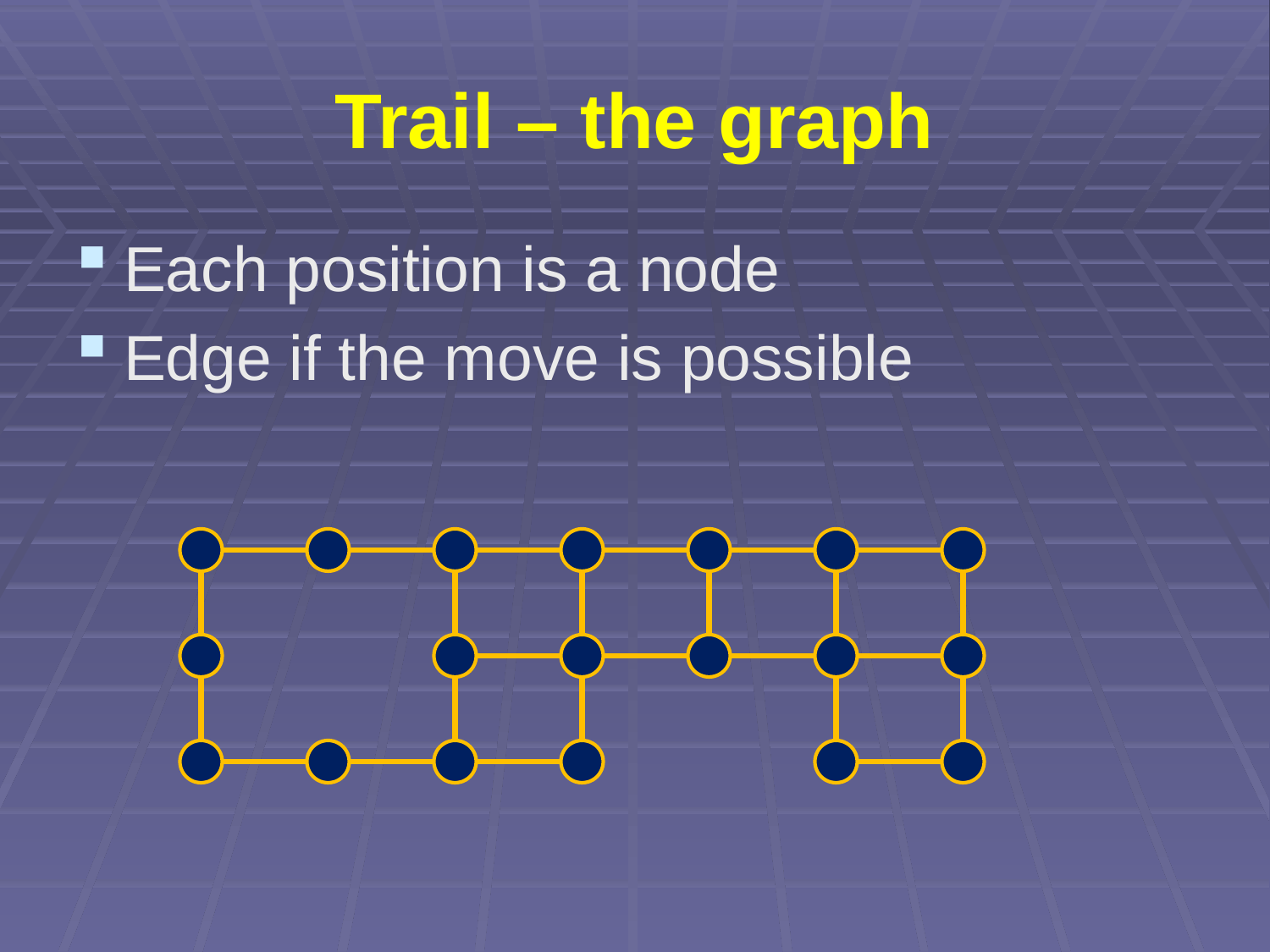

# Trail – the graph
Each position is a node
Edge if the move is possible